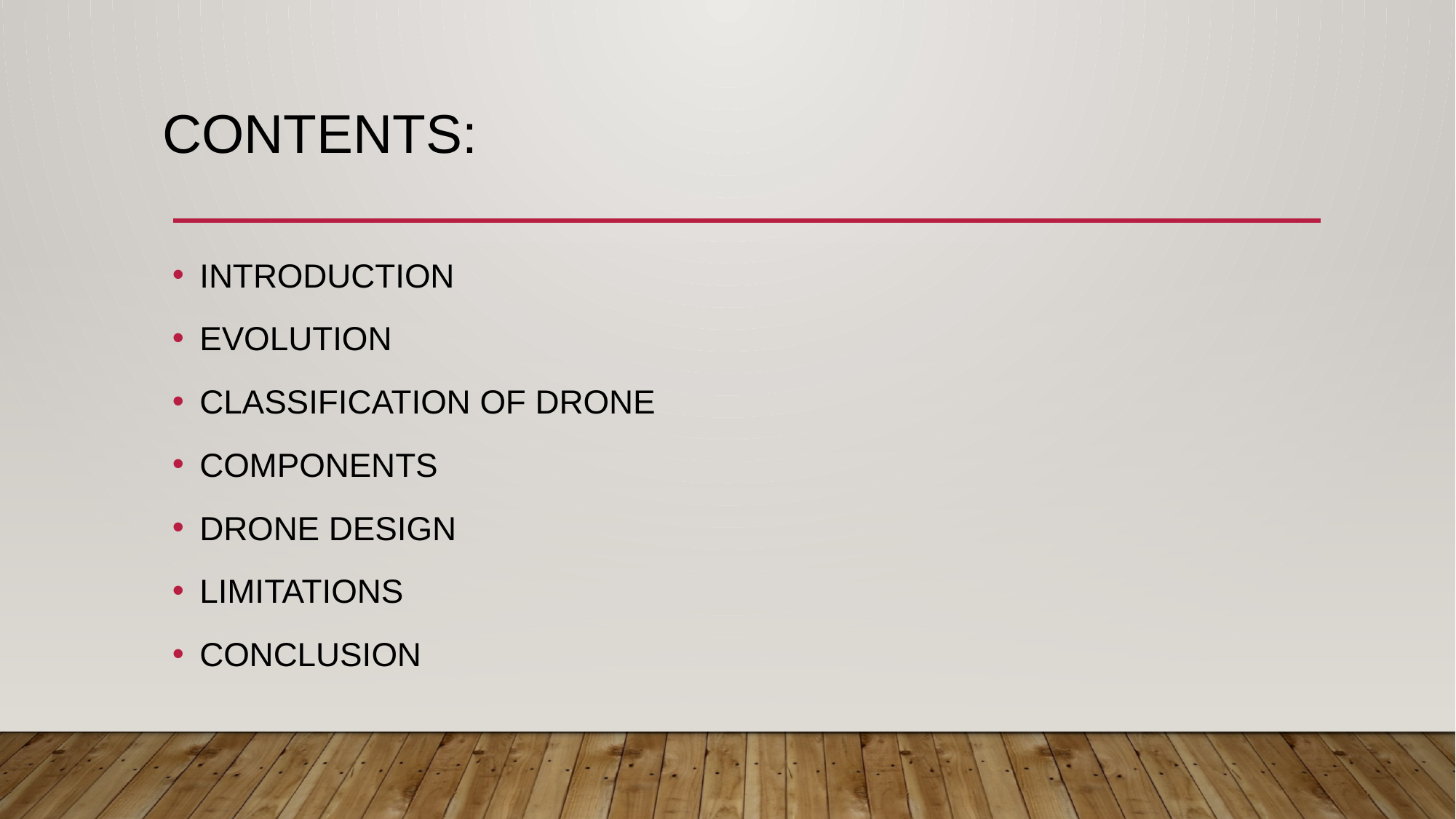

# CONTENTS:
INTRODUCTION
EVOLUTION
CLASSIFICATION OF DRONE
COMPONENTS
DRONE DESIGN
LIMITATIONS
CONCLUSION